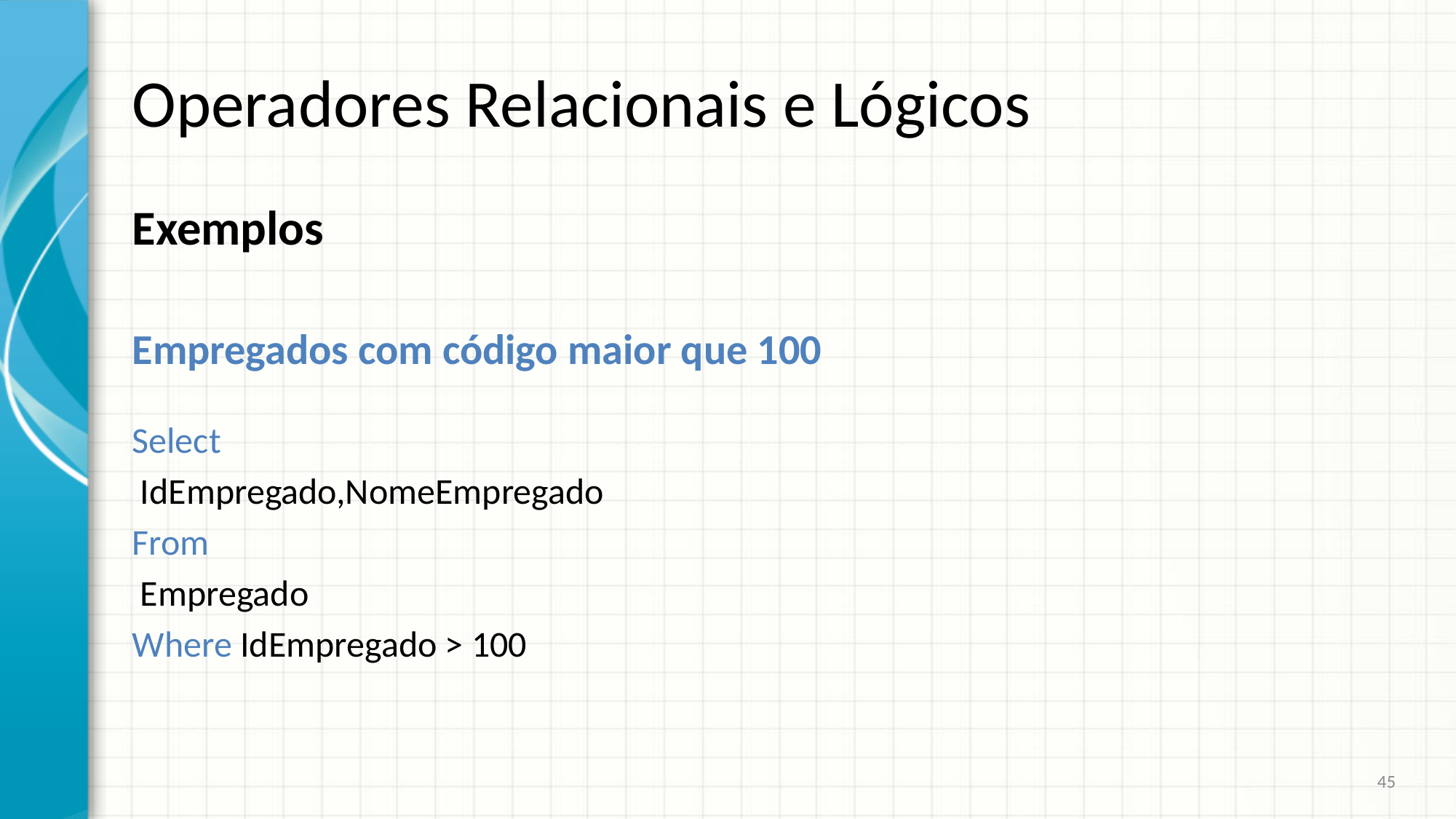

# Operadores Relacionais e Lógicos
Exemplos

Empregados com código maior que 100
Select
 IdEmpregado,NomeEmpregado
From
 Empregado
Where IdEmpregado > 100

45